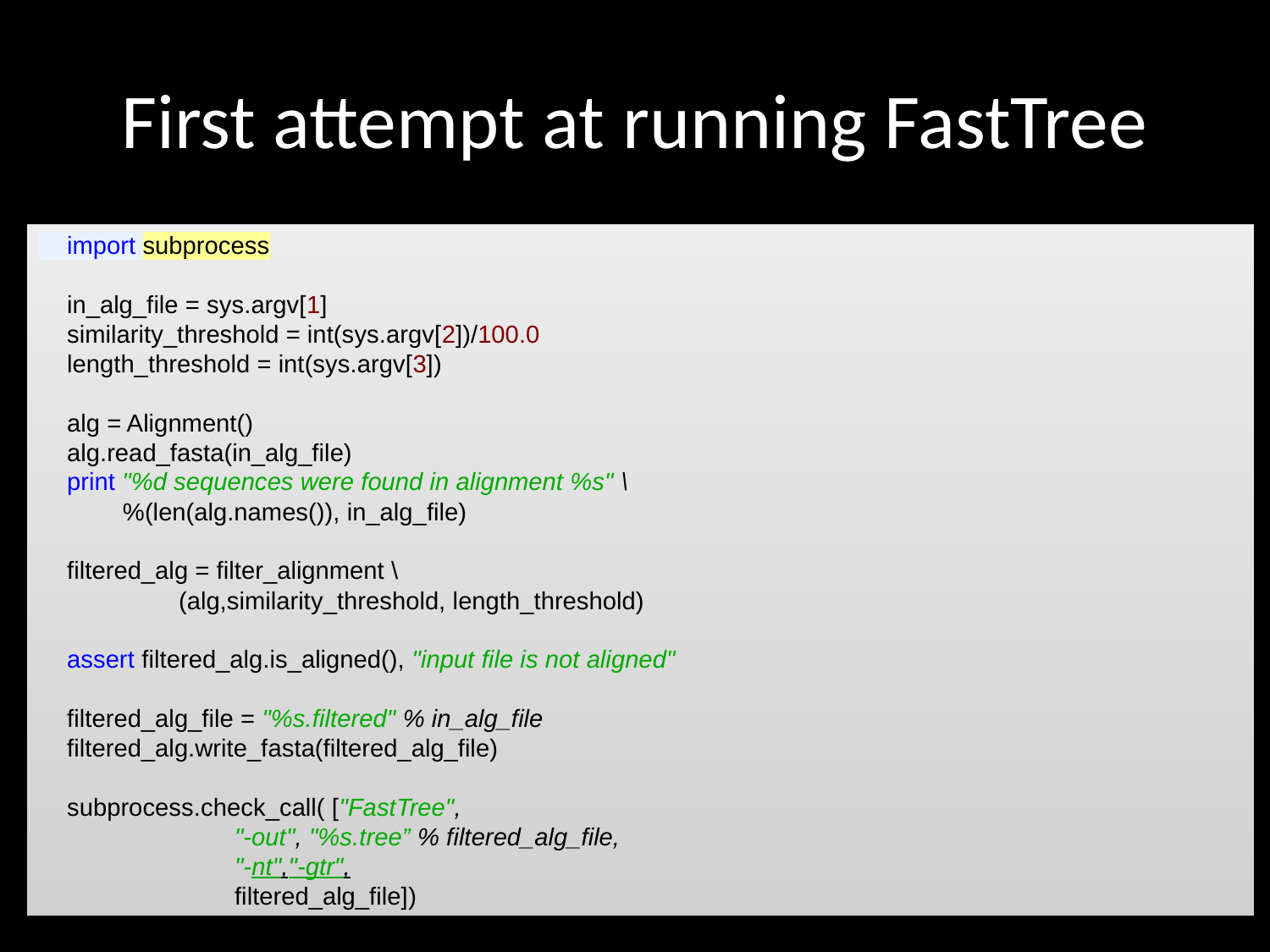

# First attempt at running FastTree
    import subprocess

    in_alg_file = sys.argv[1]
    similarity_threshold = int(sys.argv[2])/100.0
    length_threshold = int(sys.argv[3])

    alg = Alignment()
    alg.read_fasta(in_alg_file)
    print "%d sequences were found in alignment %s" \
            %(len(alg.names()), in_alg_file)

    filtered_alg = filter_alignment \
                    (alg,similarity_threshold, length_threshold)

    assert filtered_alg.is_aligned(), "input file is not aligned"

    filtered_alg_file = "%s.filtered" % in_alg_file
    filtered_alg.write_fasta(filtered_alg_file)

    subprocess.check_call( ["FastTree",
                            "-out", "%s.tree” % filtered_alg_file,
                            "-nt","-gtr",
                            filtered_alg_file])